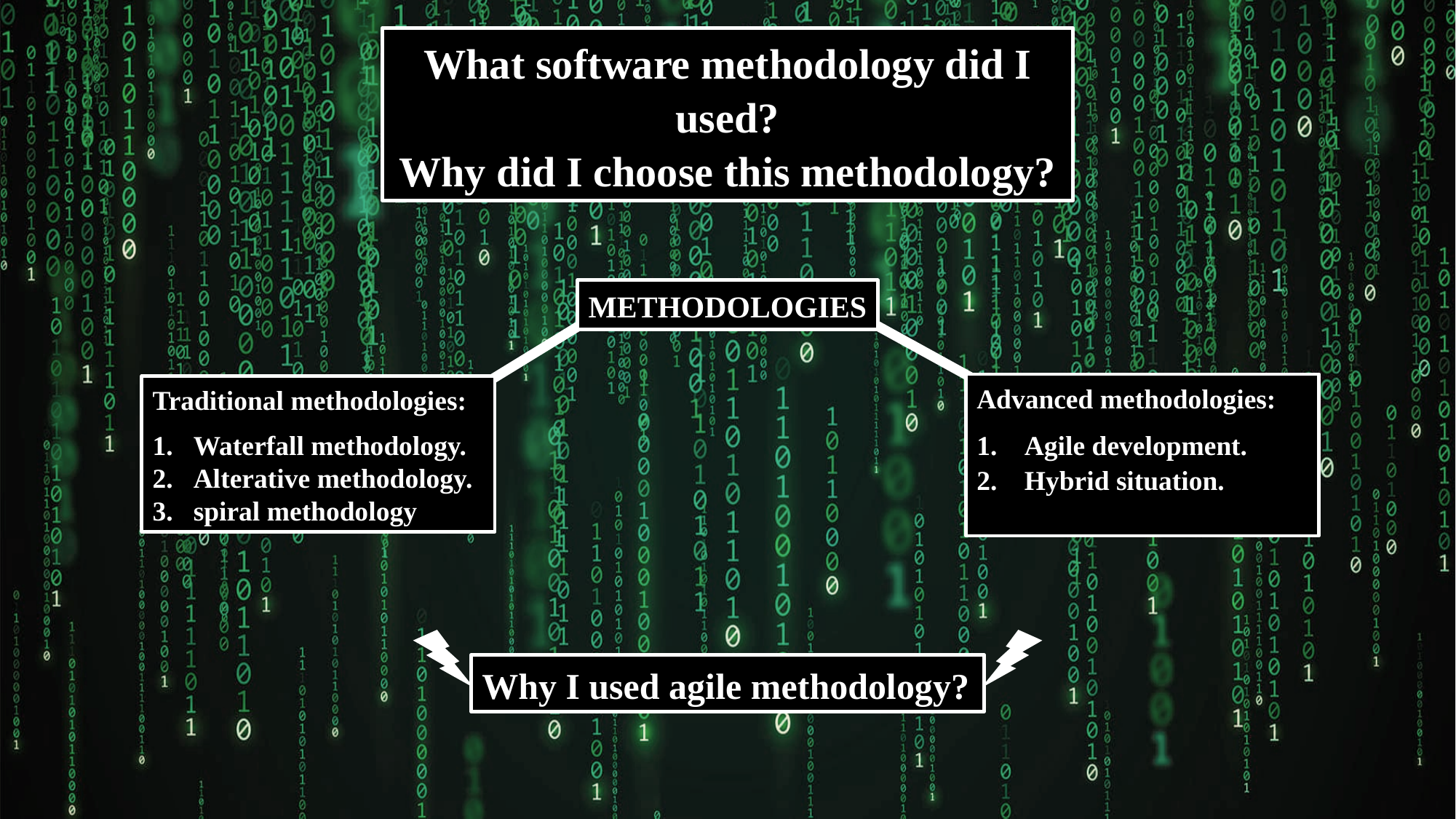

What software methodology did I used?
Why did I choose this methodology?
METHODOLOGIES

Advanced methodologies:
 Agile development.
 Hybrid situation.

Traditional methodologies:
Waterfall methodology.
Alterative methodology.
spiral methodology

Why I used agile methodology?